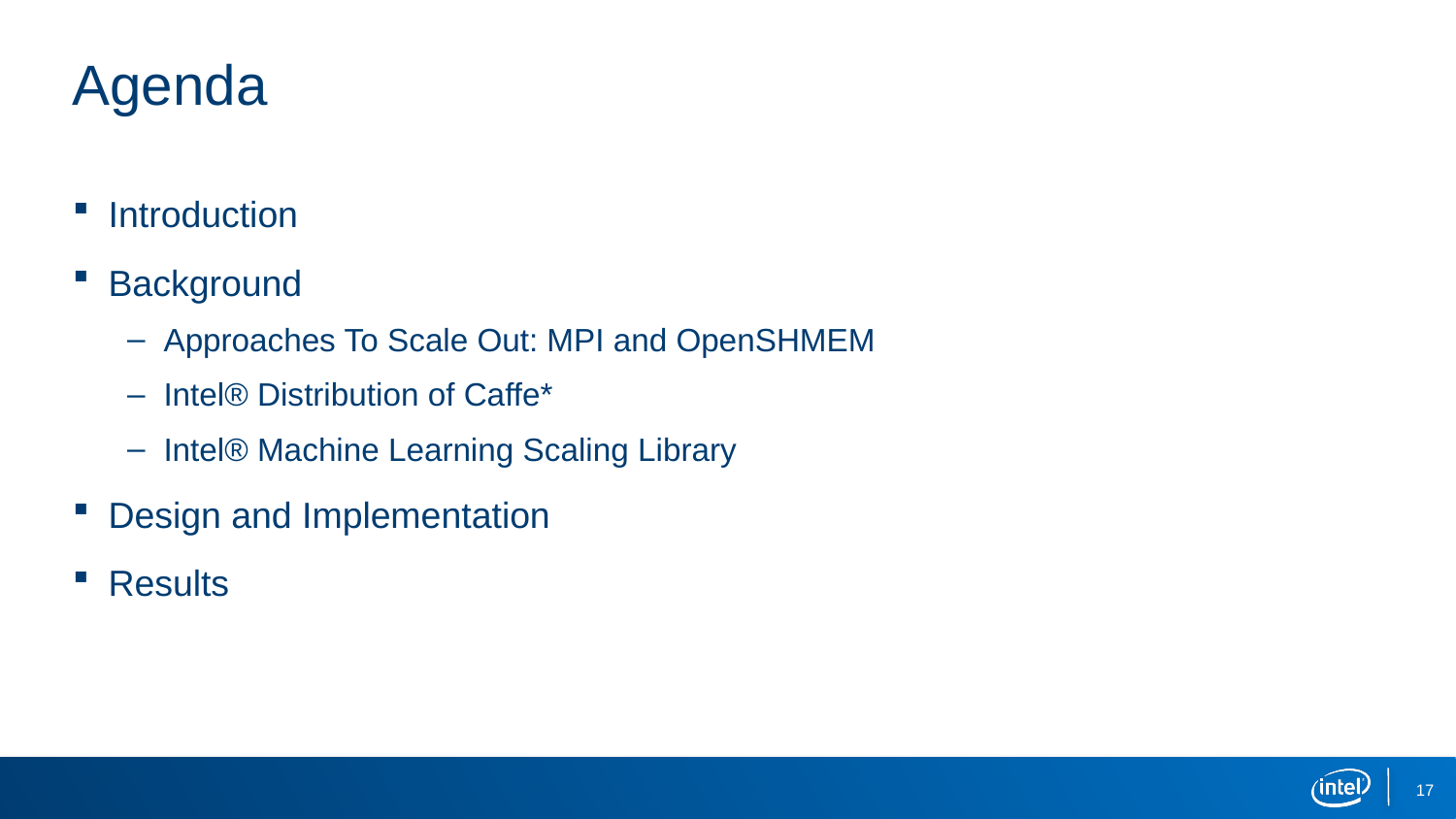

# Agenda
Introduction
Background
Approaches To Scale Out: MPI and OpenSHMEM
Intel® Distribution of Caffe*
Intel® Machine Learning Scaling Library
Design and Implementation
Results
17